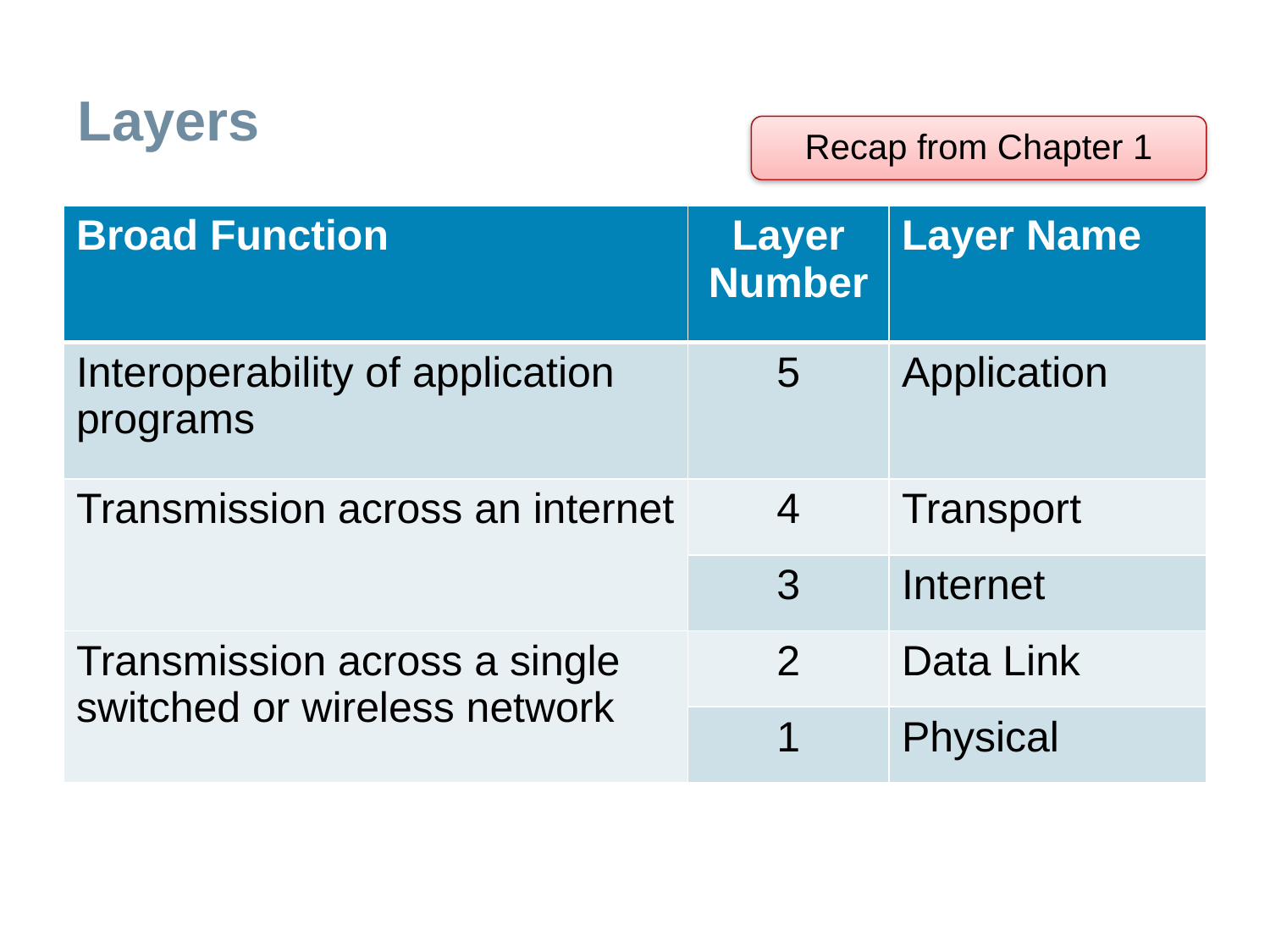

# Layers
Recap from Chapter 1
| Broad Function | Layer Number | Layer Name |
| --- | --- | --- |
| Interoperability of application programs | 5 | Application |
| Transmission across an internet | 4 | Transport |
|  | 3 | Internet |
| Transmission across a single switched or wireless network | 2 | Data Link |
|  | 1 | Physical |